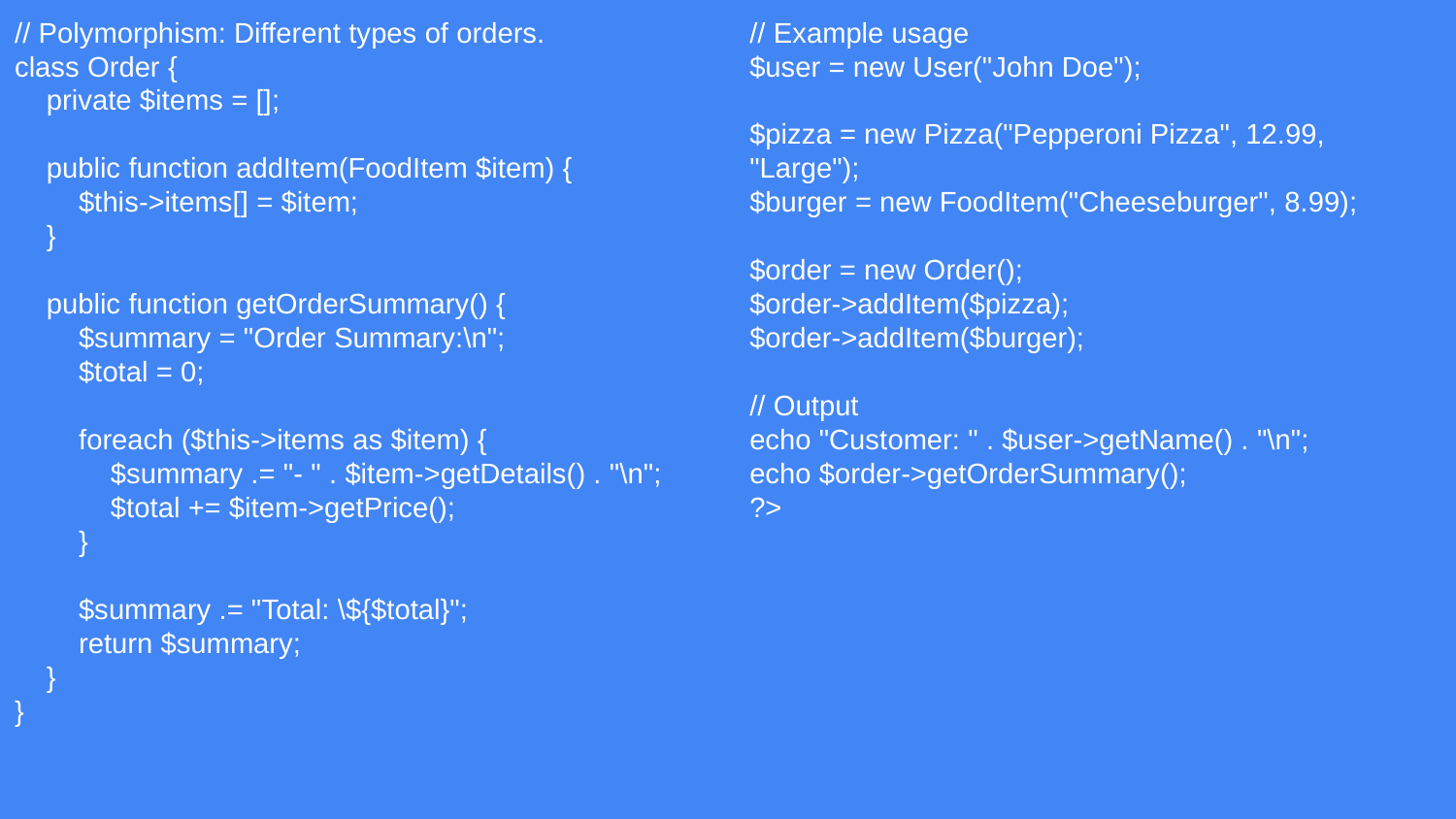

// Polymorphism: Different types of orders.
class Order {
    private $items = [];

    public function addItem(FoodItem $item) {
        $this->items[] = $item;
    }

    public function getOrderSummary() {
        $summary = "Order Summary:\n";
        $total = 0;

        foreach ($this->items as $item) {
            $summary .= "- " . $item->getDetails() . "\n";
            $total += $item->getPrice();
        }

        $summary .= "Total: \${$total}";
        return $summary;
    }
}
// Example usage
$user = new User("John Doe");

$pizza = new Pizza("Pepperoni Pizza", 12.99, "Large");
$burger = new FoodItem("Cheeseburger", 8.99);

$order = new Order();
$order->addItem($pizza);
$order->addItem($burger);

// Output
echo "Customer: " . $user->getName() . "\n";
echo $order->getOrderSummary();
?>